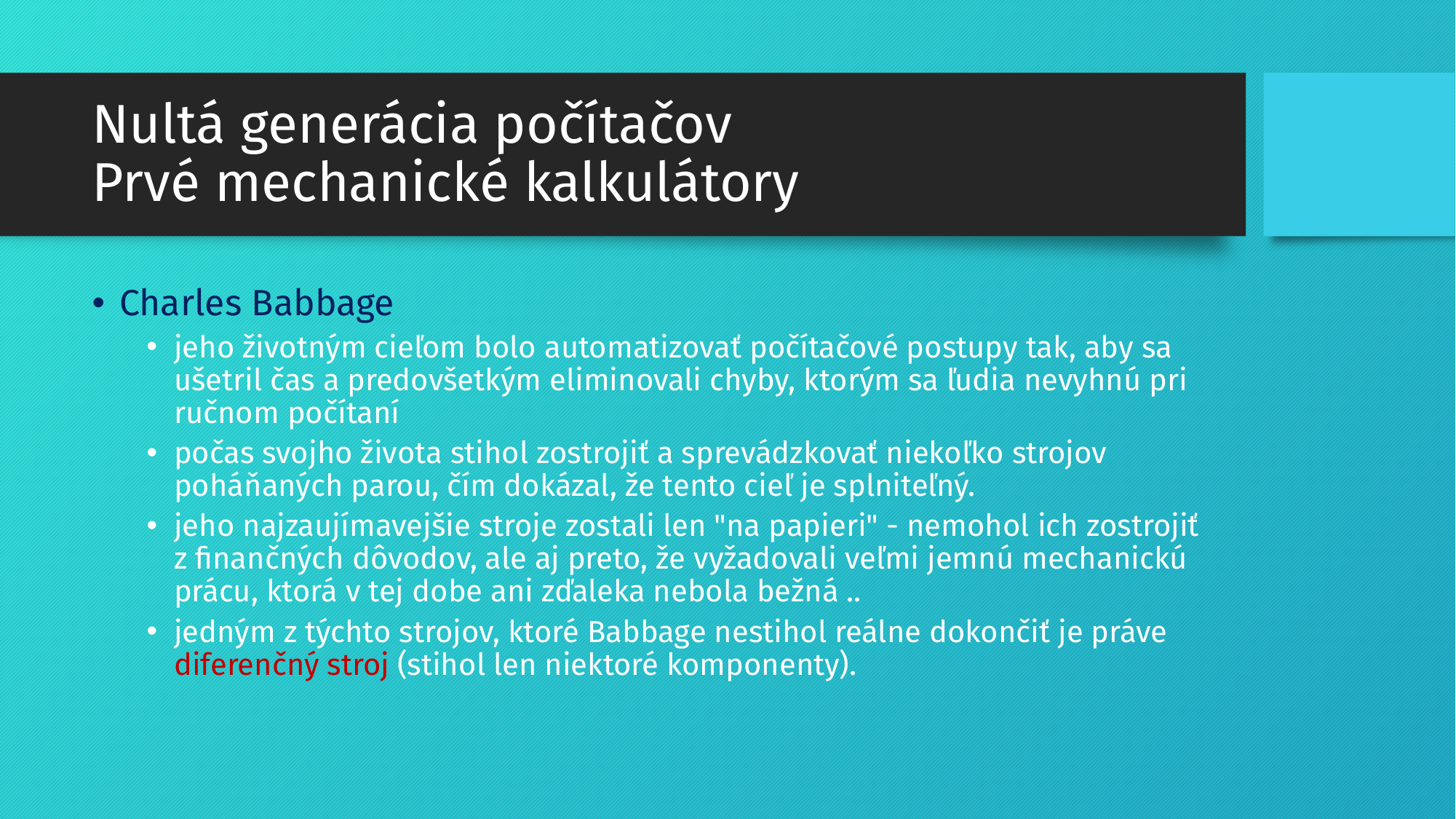

# Nultá generácia počítačov Prvé mechanické kalkulátory
Charles Babbage
jeho životným cieľom bolo automatizovať počítačové postupy tak, aby sa ušetril čas a predovšetkým eliminovali chyby, ktorým sa ľudia nevyhnú pri ručnom počítaní
počas svojho života stihol zostrojiť a sprevádzkovať niekoľko strojov poháňaných parou, čím dokázal, že tento cieľ je splniteľný.
jeho najzaujímavejšie stroje zostali len "na papieri" - nemohol ich zostrojiť z finančných dôvodov, ale aj preto, že vyžadovali veľmi jemnú mechanickú prácu, ktorá v tej dobe ani zďaleka nebola bežná ..
jedným z týchto strojov, ktoré Babbage nestihol reálne dokončiť je práve diferenčný stroj (stihol len niektoré komponenty).